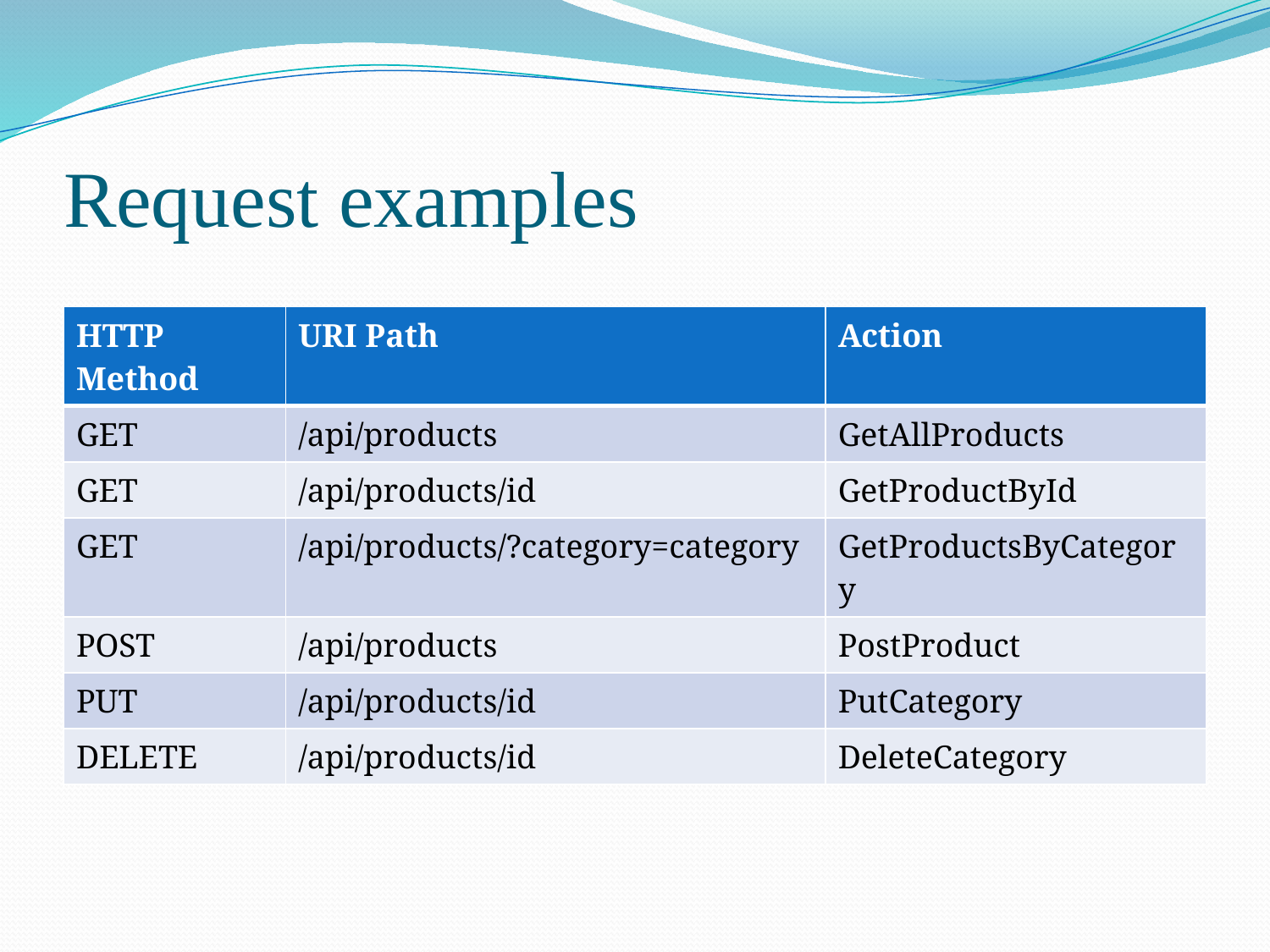

# Request examples
| HTTP Method | URI Path | Action |
| --- | --- | --- |
| GET | /api/products | GetAllProducts |
| GET | /api/products/id | GetProductById |
| GET | /api/products/?category=category | GetProductsByCategory |
| POST | /api/products | PostProduct |
| PUT | /api/products/id | PutCategory |
| DELETE | /api/products/id | DeleteCategory |